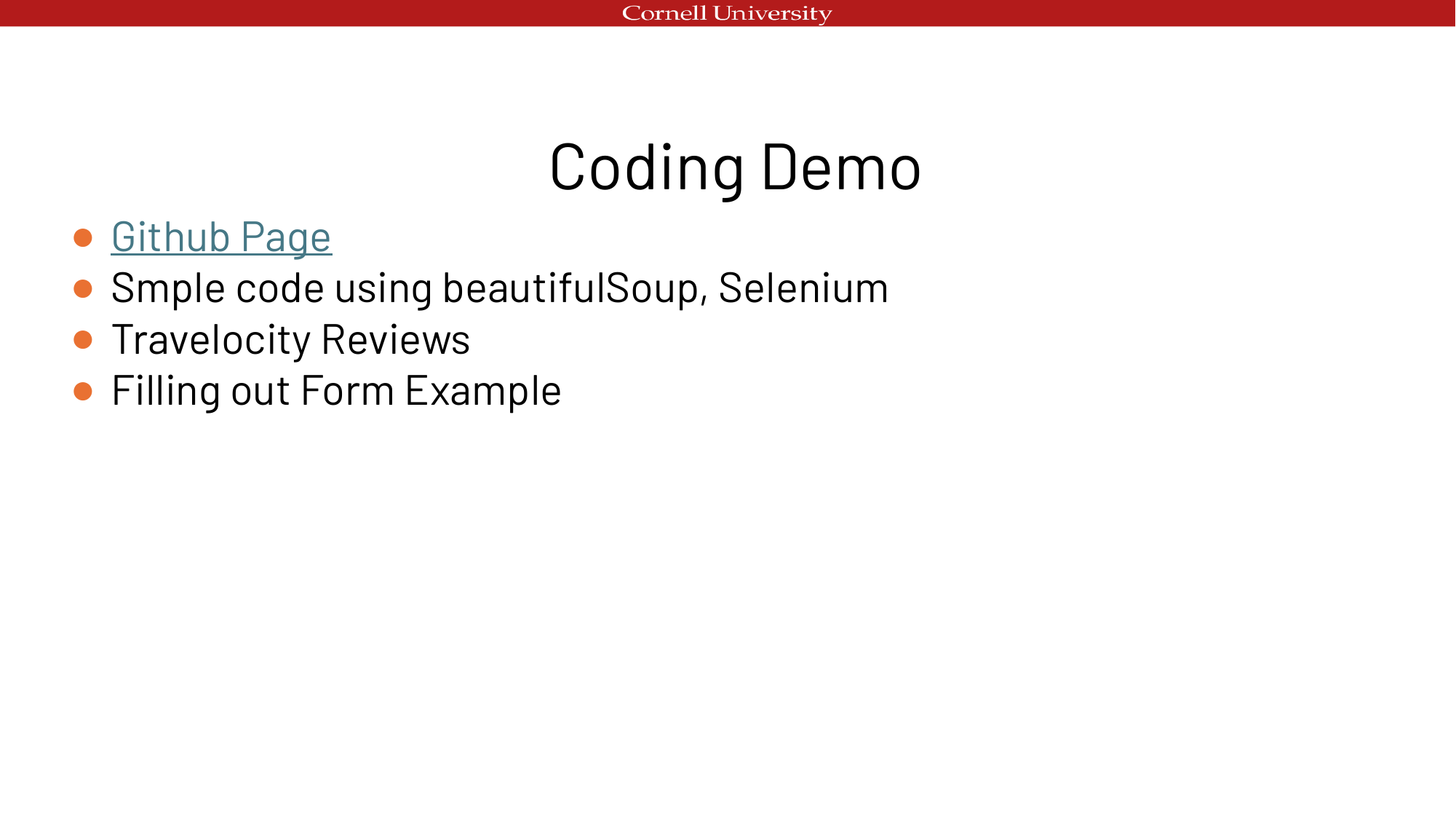

# Coding Demo
Github Page
Smple code using beautifulSoup, Selenium
Travelocity Reviews
Filling out Form Example